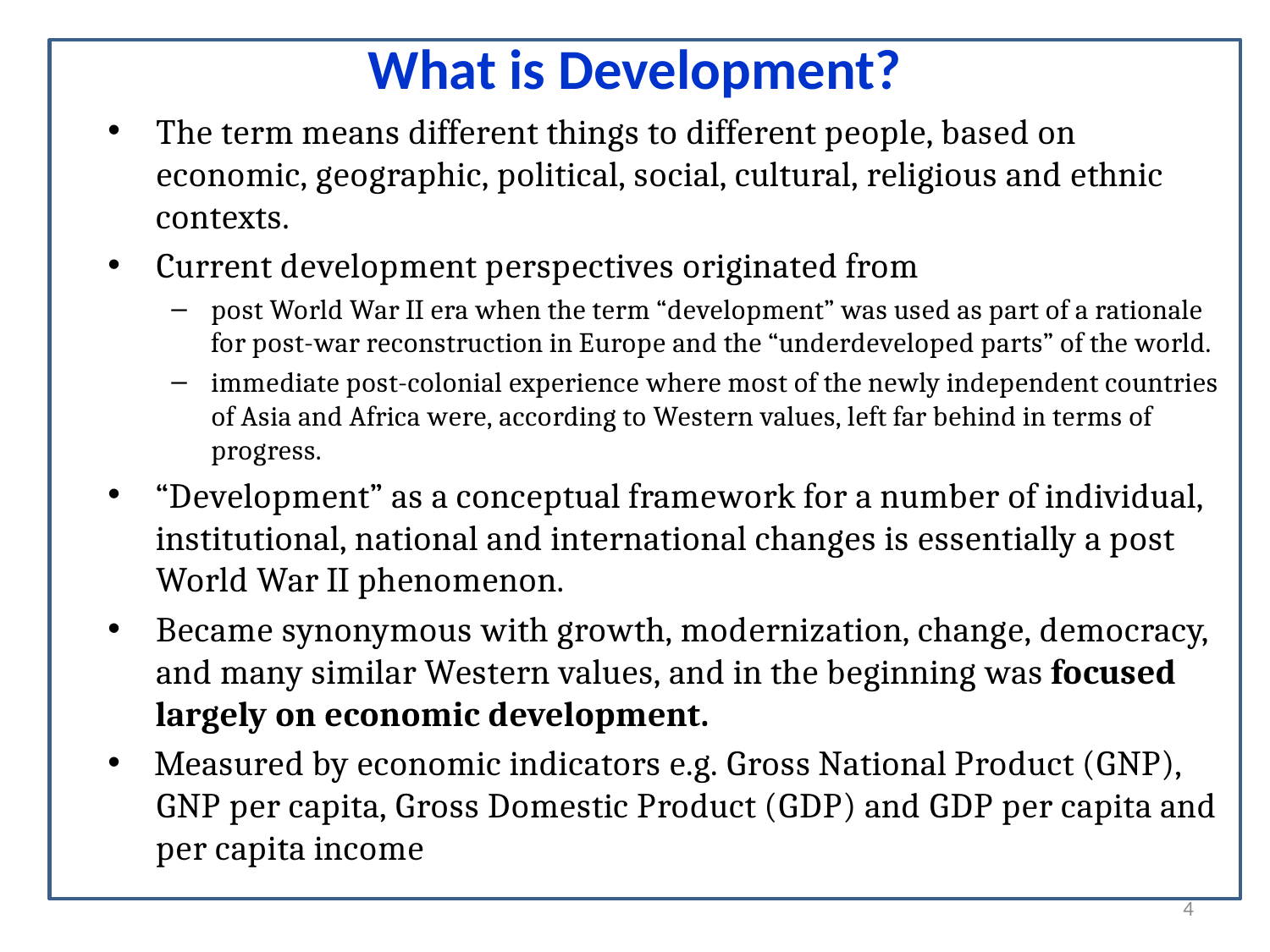

# What is Development?

The term means different things to different people, based on economic, geographic, political, social, cultural, religious and ethnic contexts.
Current development perspectives originated from
post World War II era when the term “development” was used as part of a rationale for post-war reconstruction in Europe and the “underdeveloped parts” of the world.
immediate post-colonial experience where most of the newly independent countries of Asia and Africa were, according to Western values, left far behind in terms of progress.
“Development” as a conceptual framework for a number of individual, institutional, national and international changes is essentially a post World War II phenomenon.
Became synonymous with growth, modernization, change, democracy, and many similar Western values, and in the beginning was focused largely on economic development.
Measured by economic indicators e.g. Gross National Product (GNP), GNP per capita, Gross Domestic Product (GDP) and GDP per capita and per capita income

4